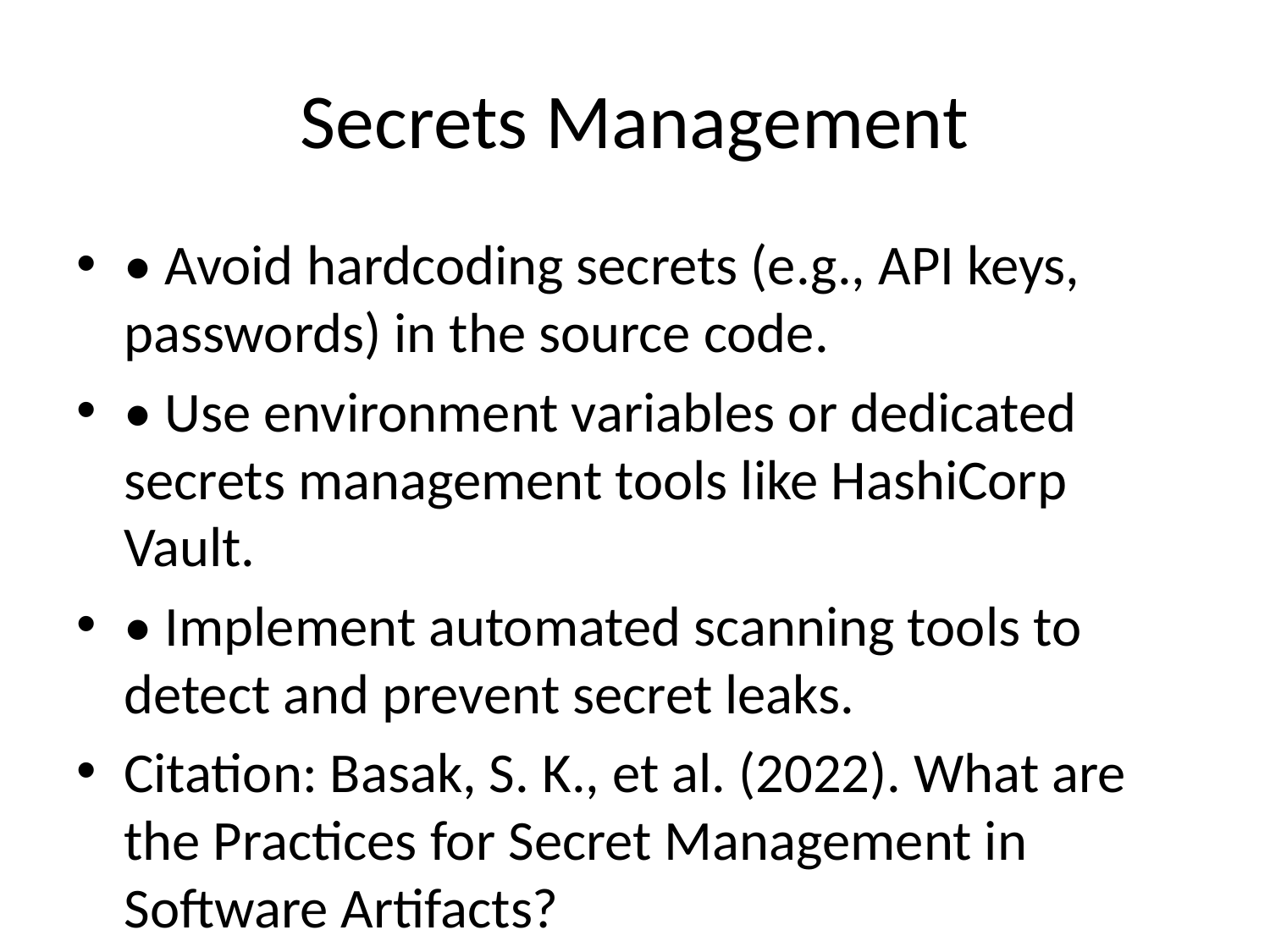

# Secrets Management
• Avoid hardcoding secrets (e.g., API keys, passwords) in the source code.
• Use environment variables or dedicated secrets management tools like HashiCorp Vault.
• Implement automated scanning tools to detect and prevent secret leaks.
Citation: Basak, S. K., et al. (2022). What are the Practices for Secret Management in Software Artifacts?